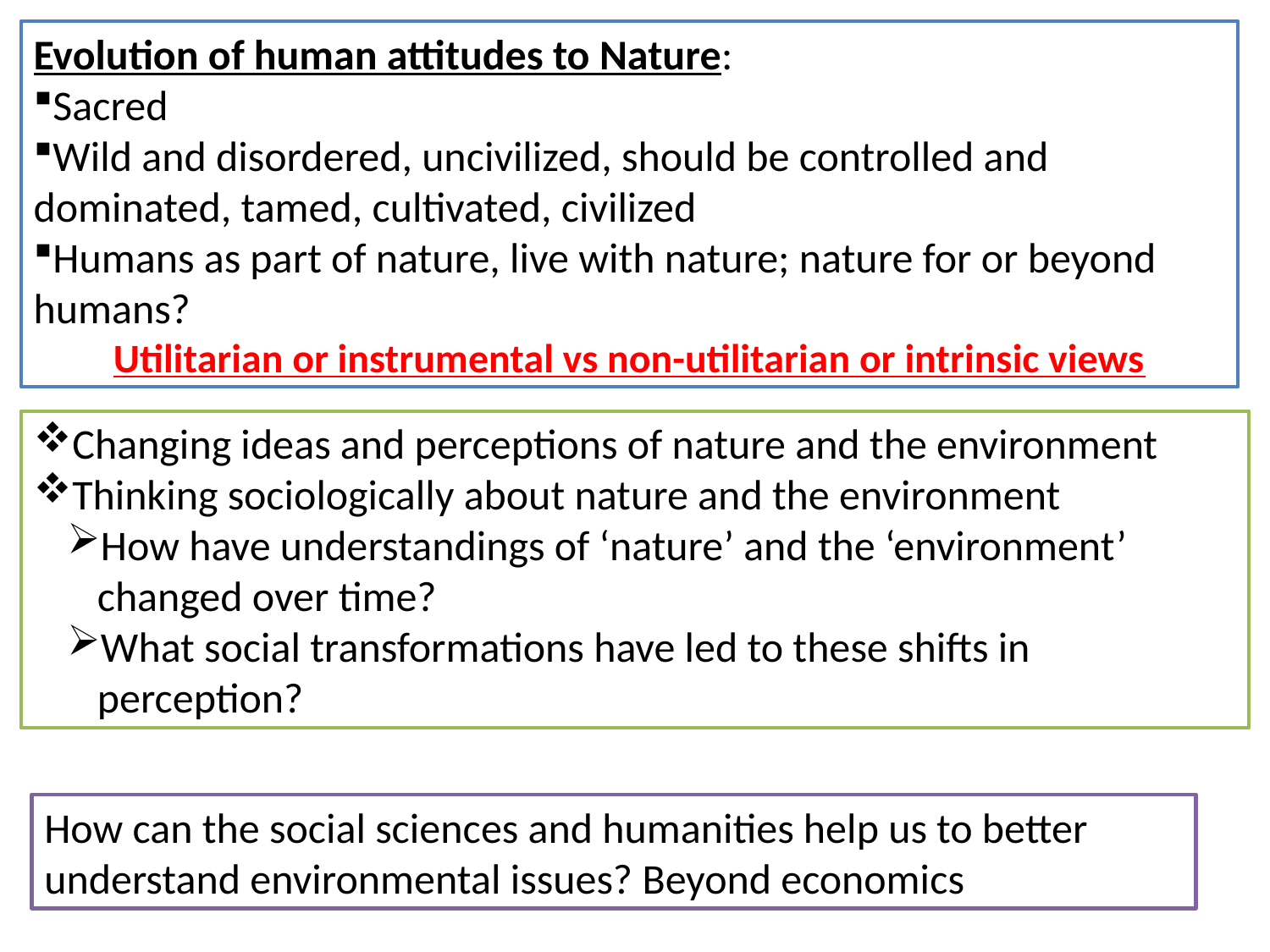

Evolution of human attitudes to Nature:
Sacred
Wild and disordered, uncivilized, should be controlled and dominated, tamed, cultivated, civilized
Humans as part of nature, live with nature; nature for or beyond humans?
Utilitarian or instrumental vs non-utilitarian or intrinsic views
Changing ideas and perceptions of nature and the environment
Thinking sociologically about nature and the environment
How have understandings of ‘nature’ and the ‘environment’   changed over time?
What social transformations have led to these shifts in perception?
How can the social sciences and humanities help us to better understand environmental issues? Beyond economics